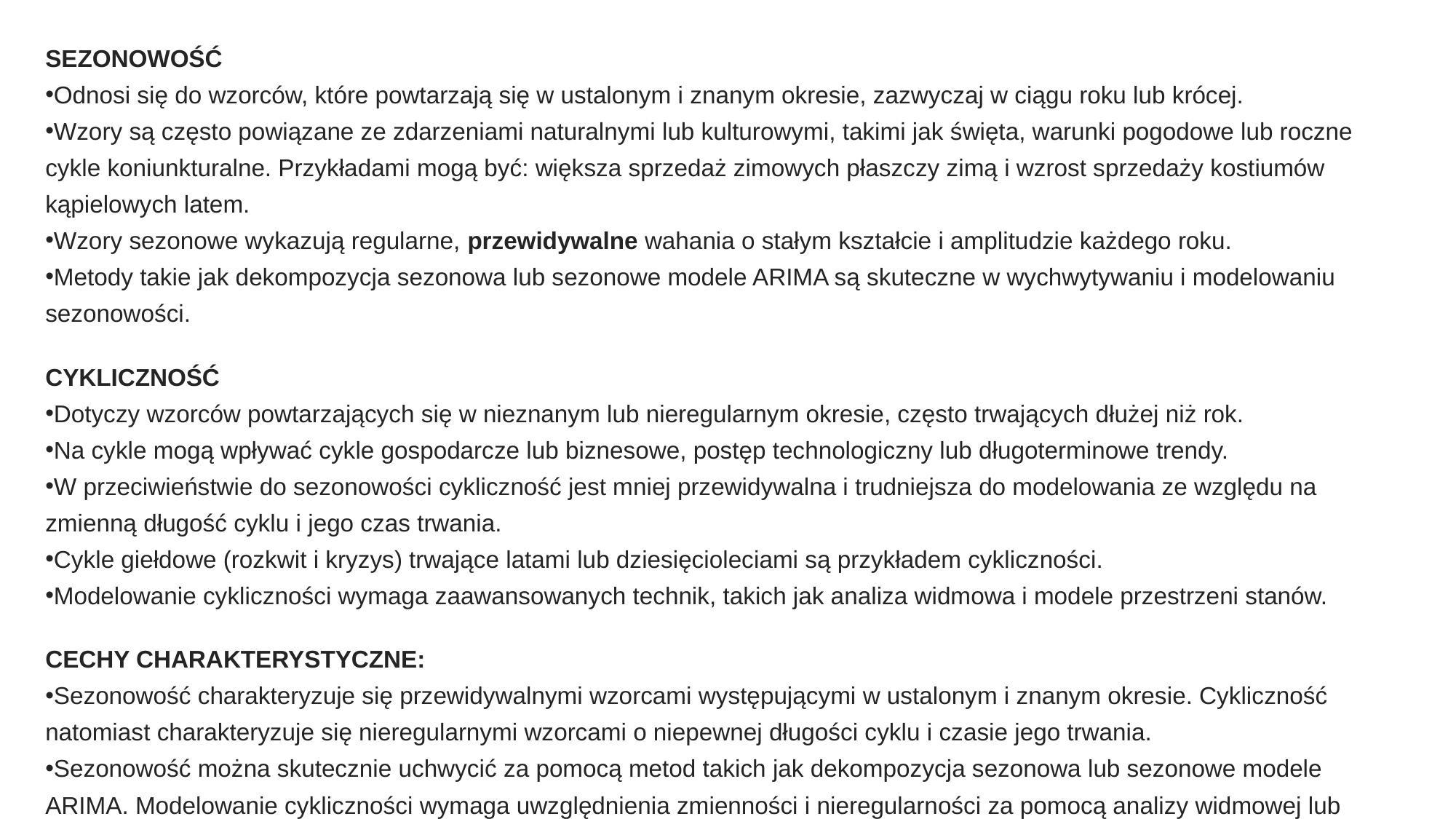

SEZONOWOŚĆ
Odnosi się do wzorców, które powtarzają się w ustalonym i znanym okresie, zazwyczaj w ciągu roku lub krócej.
Wzory są często powiązane ze zdarzeniami naturalnymi lub kulturowymi, takimi jak święta, warunki pogodowe lub roczne cykle koniunkturalne. Przykładami mogą być: większa sprzedaż zimowych płaszczy zimą i wzrost sprzedaży kostiumów kąpielowych latem.
Wzory sezonowe wykazują regularne, przewidywalne wahania o stałym kształcie i amplitudzie każdego roku.
Metody takie jak dekompozycja sezonowa lub sezonowe modele ARIMA są skuteczne w wychwytywaniu i modelowaniu sezonowości.

CYKLICZNOŚĆ
Dotyczy wzorców powtarzających się w nieznanym lub nieregularnym okresie, często trwających dłużej niż rok.
Na cykle mogą wpływać cykle gospodarcze lub biznesowe, postęp technologiczny lub długoterminowe trendy.
W przeciwieństwie do sezonowości cykliczność jest mniej przewidywalna i trudniejsza do modelowania ze względu na zmienną długość cyklu i jego czas trwania.
Cykle giełdowe (rozkwit i kryzys) trwające latami lub dziesięcioleciami są przykładem cykliczności.
Modelowanie cykliczności wymaga zaawansowanych technik, takich jak analiza widmowa i modele przestrzeni stanów.

CECHY CHARAKTERYSTYCZNE:
Sezonowość charakteryzuje się przewidywalnymi wzorcami występującymi w ustalonym i znanym okresie. Cykliczność natomiast charakteryzuje się nieregularnymi wzorcami o niepewnej długości cyklu i czasie jego trwania.
Sezonowość można skutecznie uchwycić za pomocą metod takich jak dekompozycja sezonowa lub sezonowe modele ARIMA. Modelowanie cykliczności wymaga uwzględnienia zmienności i nieregularności za pomocą analizy widmowej lub modeli przestrzeni stanów.